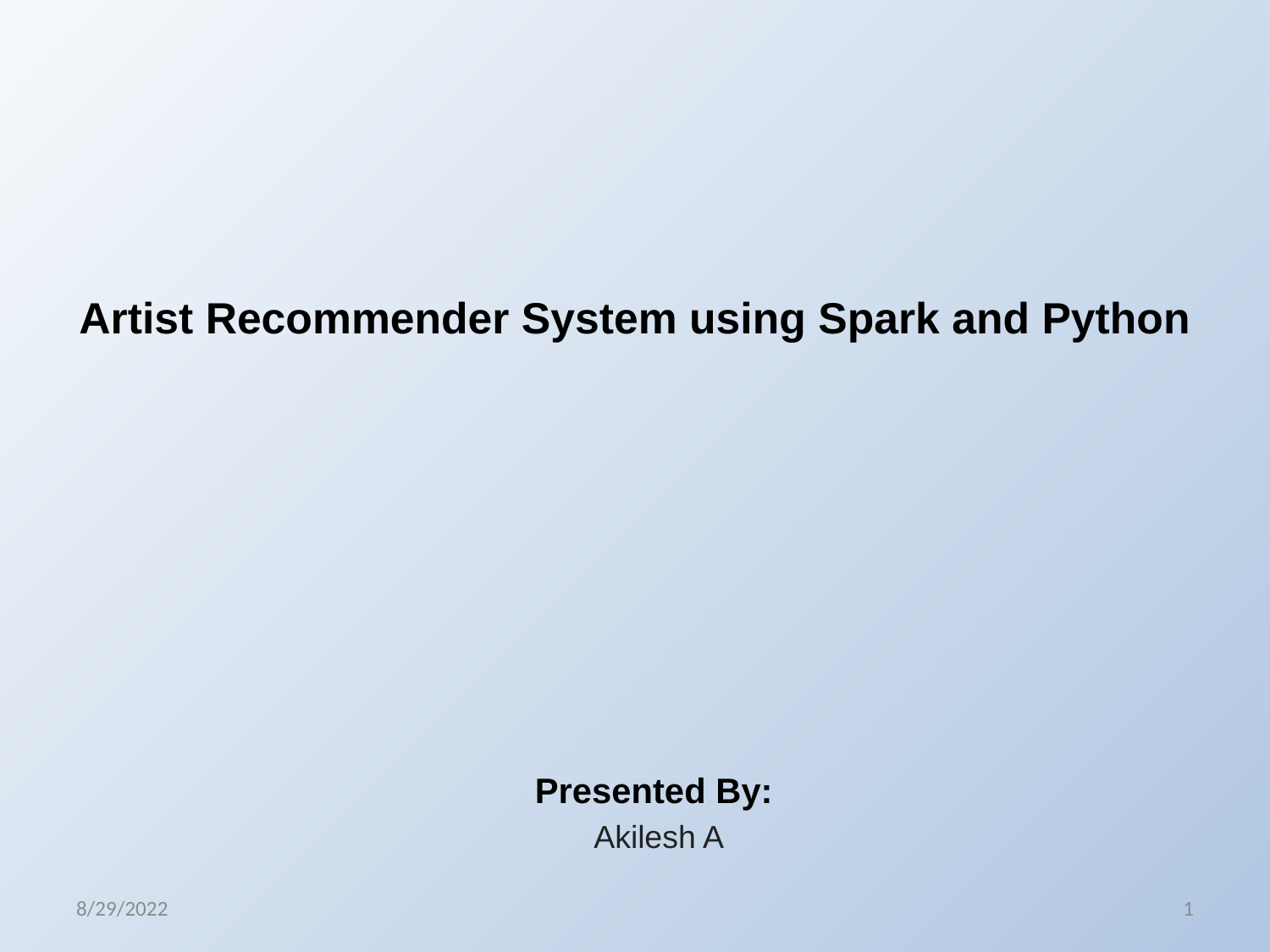

# Artist Recommender System using Spark and Python
Presented By:
Akilesh A
8/29/2022
1